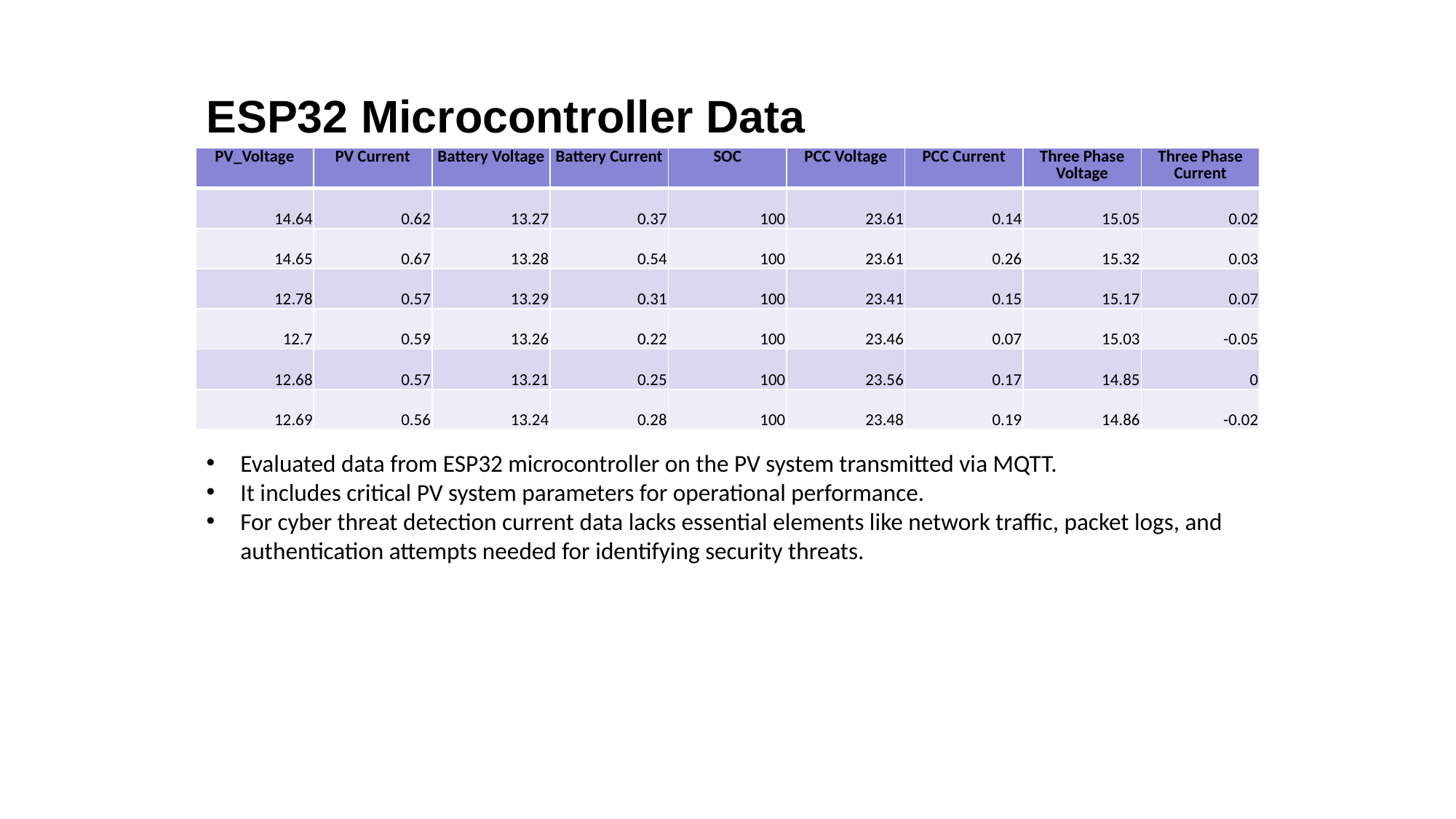

# ESP32 Microcontroller Data
| PV\_Voltage | PV Current | Battery Voltage | Battery Current | SOC | PCC Voltage | PCC Current | Three Phase Voltage | Three Phase Current |
| --- | --- | --- | --- | --- | --- | --- | --- | --- |
| 14.64 | 0.62 | 13.27 | 0.37 | 100 | 23.61 | 0.14 | 15.05 | 0.02 |
| 14.65 | 0.67 | 13.28 | 0.54 | 100 | 23.61 | 0.26 | 15.32 | 0.03 |
| 12.78 | 0.57 | 13.29 | 0.31 | 100 | 23.41 | 0.15 | 15.17 | 0.07 |
| 12.7 | 0.59 | 13.26 | 0.22 | 100 | 23.46 | 0.07 | 15.03 | -0.05 |
| 12.68 | 0.57 | 13.21 | 0.25 | 100 | 23.56 | 0.17 | 14.85 | 0 |
| 12.69 | 0.56 | 13.24 | 0.28 | 100 | 23.48 | 0.19 | 14.86 | -0.02 |
Evaluated data from ESP32 microcontroller on the PV system transmitted via MQTT.
It includes critical PV system parameters for operational performance.
For cyber threat detection current data lacks essential elements like network traffic, packet logs, and authentication attempts needed for identifying security threats.